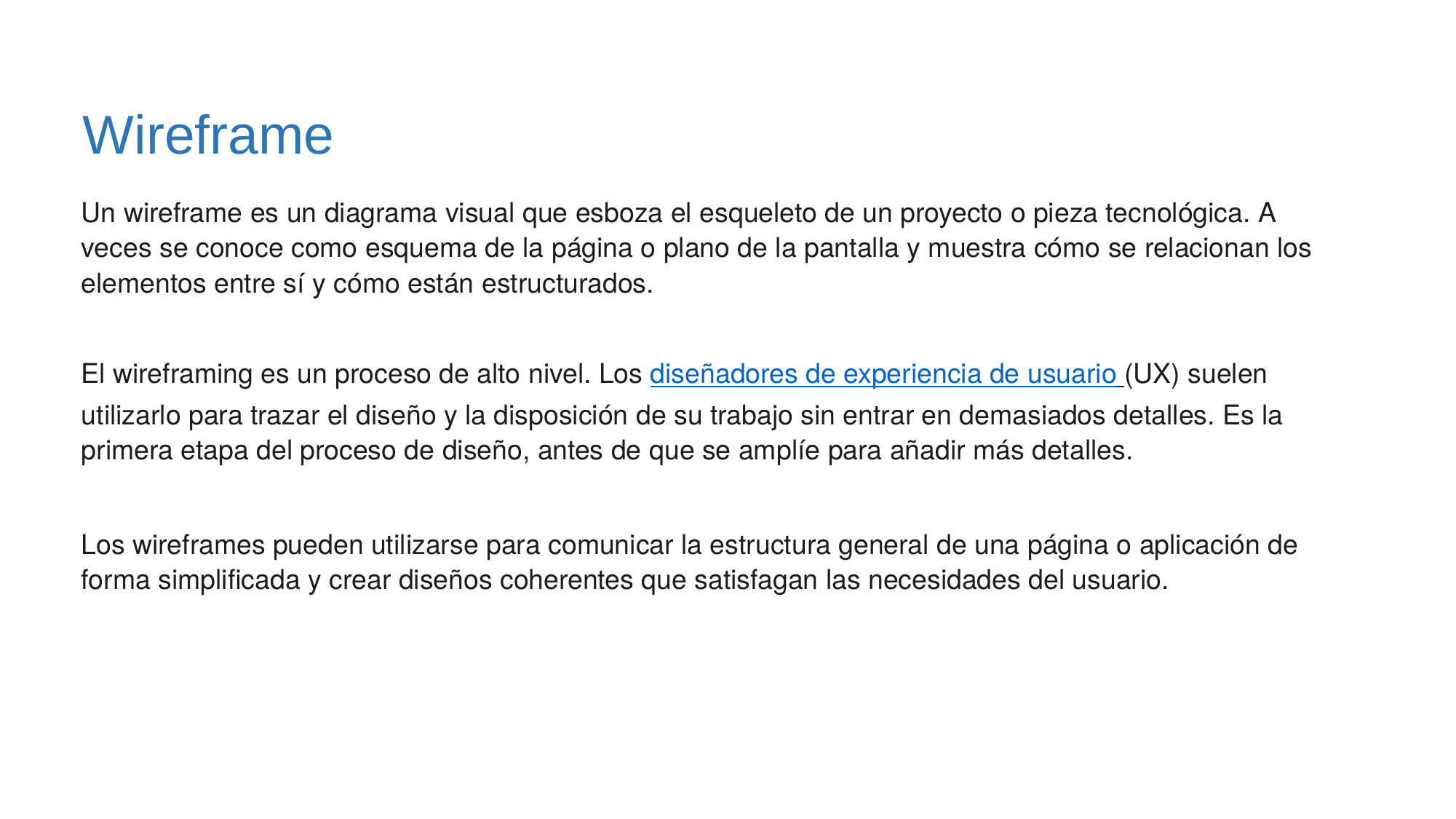

Wireframe
Un wireframe es un diagrama visual que esboza el esqueleto de un proyecto o pieza tecnológica. A veces se conoce como esquema de la página o plano de la pantalla y muestra cómo se relacionan los elementos entre sí y cómo están estructurados.

El wireframing es un proceso de alto nivel. Los diseñadores de experiencia de usuario (UX) suelen utilizarlo para trazar el diseño y la disposición de su trabajo sin entrar en demasiados detalles. Es la primera etapa del proceso de diseño, antes de que se amplíe para añadir más detalles.

Los wireframes pueden utilizarse para comunicar la estructura general de una página o aplicación de forma simplificada y crear diseños coherentes que satisfagan las necesidades del usuario.